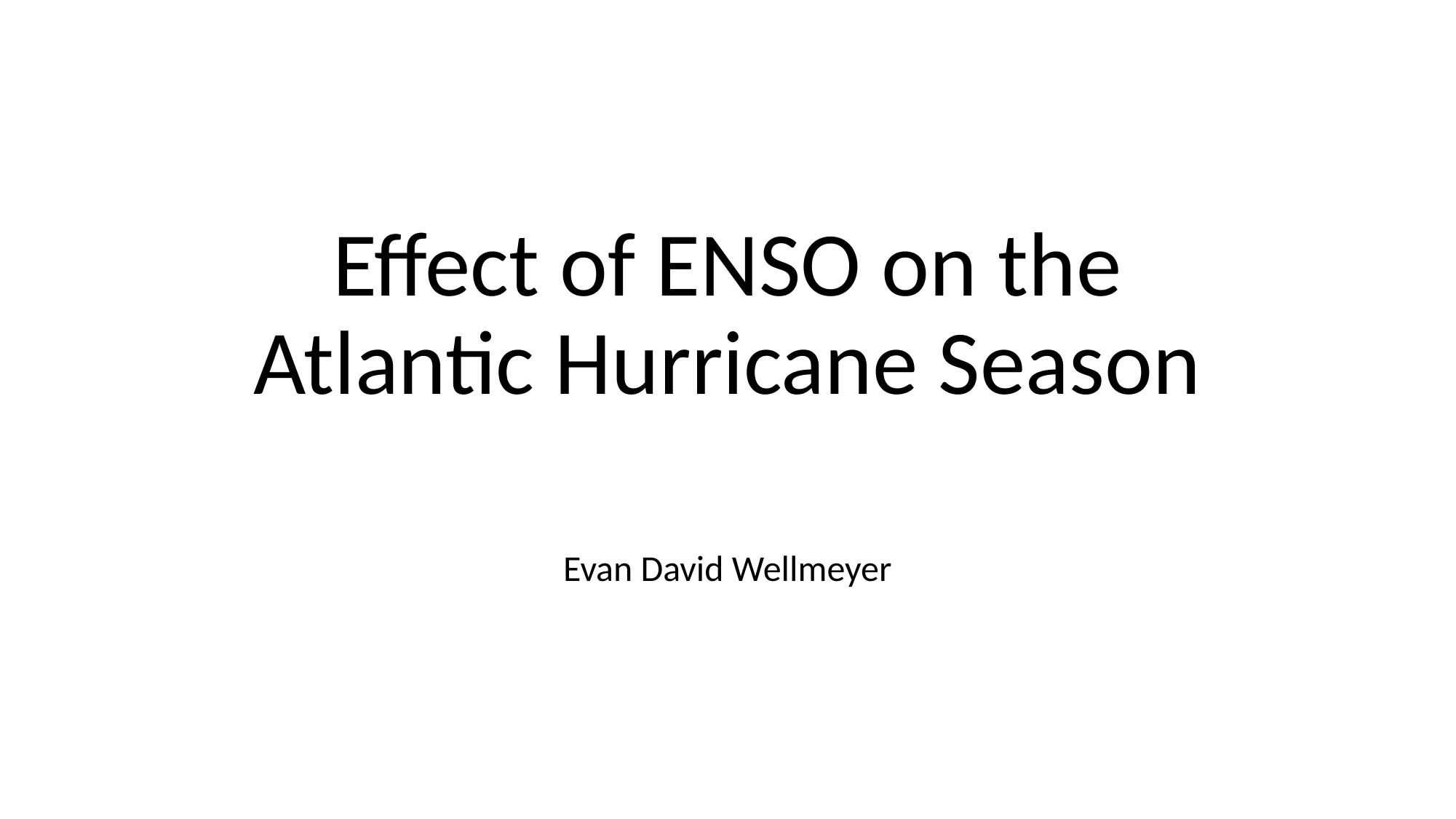

# Effect of ENSO on the Atlantic Hurricane Season
Evan David Wellmeyer